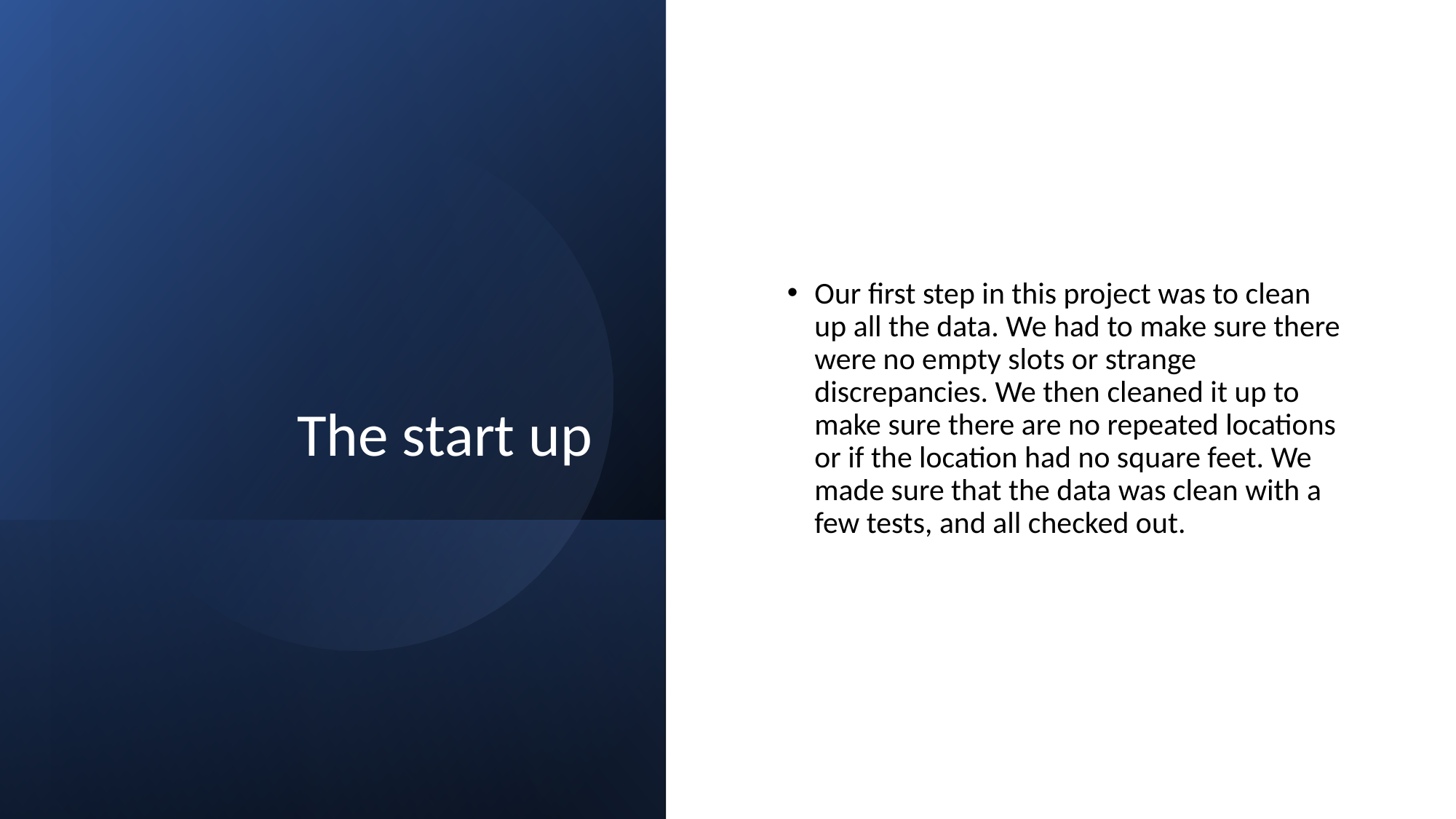

# The start up

Our first step in this project was to clean up all the data. We had to make sure there were no empty slots or strange discrepancies. We then cleaned it up to make sure there are no repeated locations or if the location had no square feet. We made sure that the data was clean with a few tests, and all checked out.